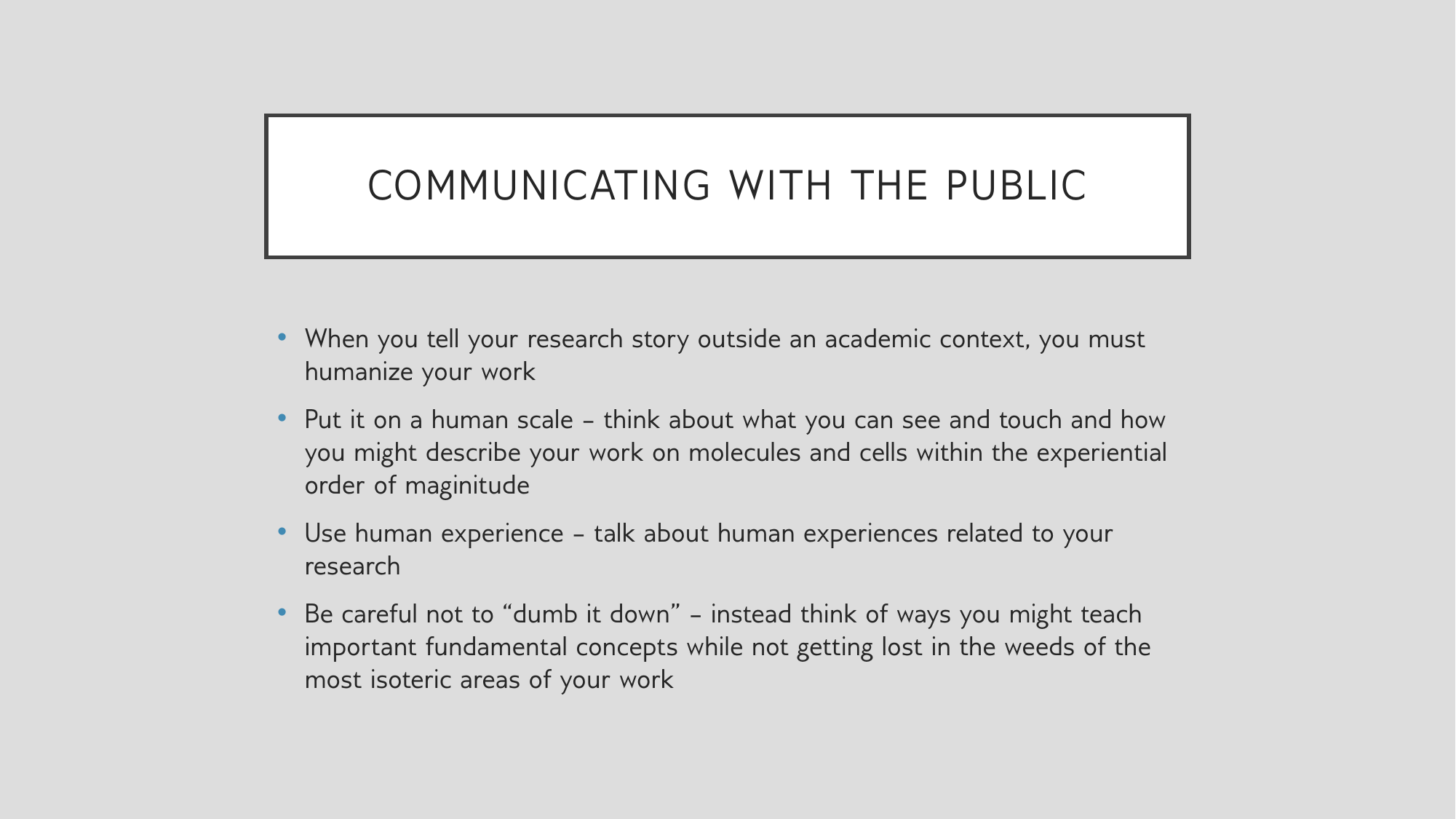

# Communicating with the Public
When you tell your research story outside an academic context, you must humanize your work
Put it on a human scale – think about what you can see and touch and how you might describe your work on molecules and cells within the experiential order of maginitude
Use human experience – talk about human experiences related to your research
Be careful not to “dumb it down” – instead think of ways you might teach important fundamental concepts while not getting lost in the weeds of the most isoteric areas of your work